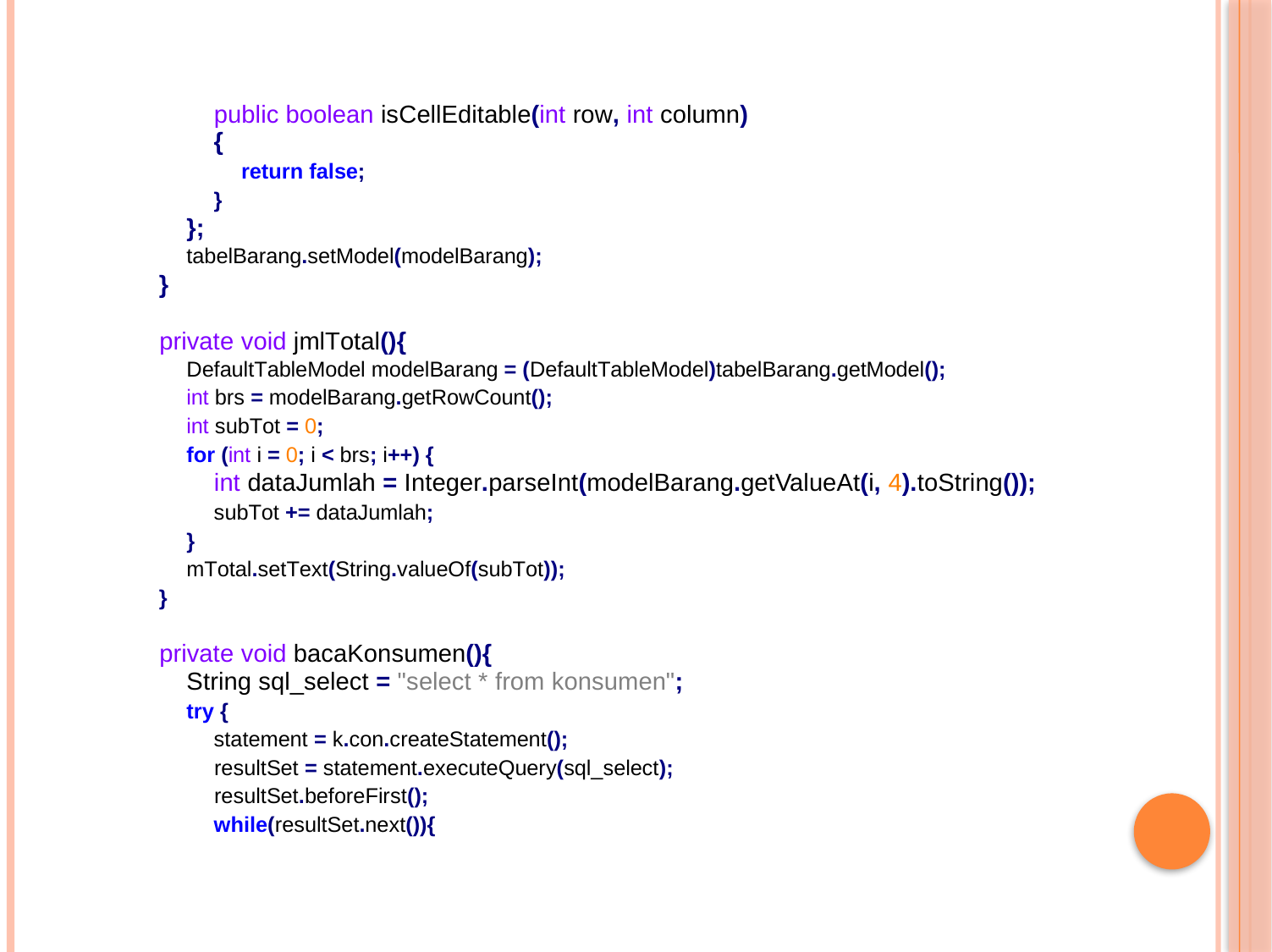

public boolean isCellEditable(int row, int column)
{
return false;
}
};
tabelBarang.setModel(modelBarang);
}
private void jmlTotal(){
DefaultTableModel modelBarang = (DefaultTableModel)tabelBarang.getModel();
int brs = modelBarang.getRowCount();
int subTot = 0;
for (int i = 0; i < brs; i++) {
int dataJumlah = Integer.parseInt(modelBarang.getValueAt(i, 4).toString());
subTot += dataJumlah;
}
mTotal.setText(String.valueOf(subTot));
}
private void bacaKonsumen(){
String sql_select = "select * from konsumen";
try {
statement = k.con.createStatement();
resultSet = statement.executeQuery(sql_select);
resultSet.beforeFirst();
while(resultSet.next()){